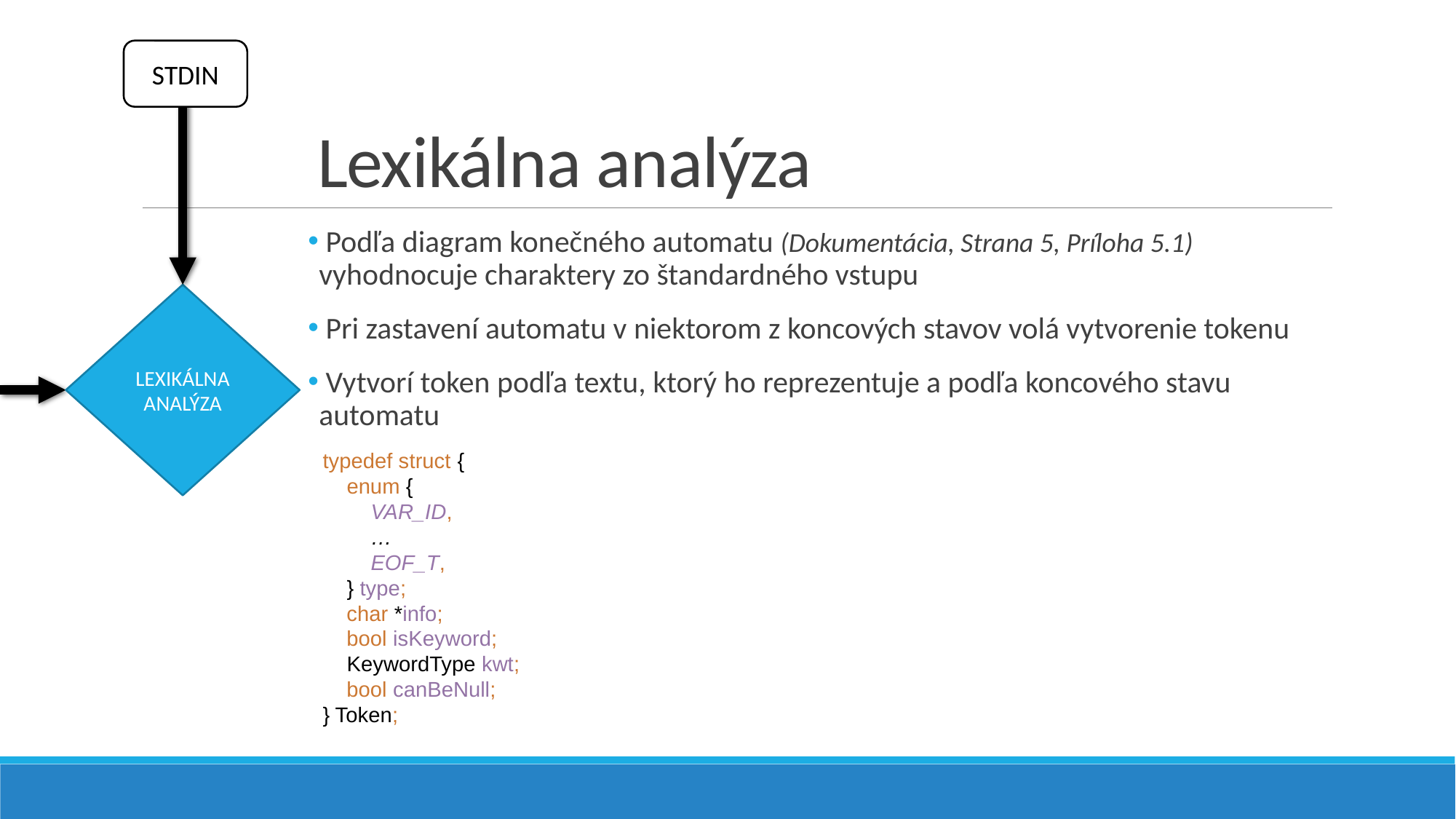

# Lexikálna analýza
STDIN
 Podľa diagram konečného automatu (Dokumentácia, Strana 5, Príloha 5.1) vyhodnocuje charaktery zo štandardného vstupu
 Pri zastavení automatu v niektorom z koncových stavov volá vytvorenie tokenu
 Vytvorí token podľa textu, ktorý ho reprezentuje a podľa koncového stavu automatu

LEXIKÁLNA ANALÝZA
typedef struct {
    enum {
        VAR_ID,
        …
        EOF_T,
    } type;
    char *info;
    bool isKeyword;
    KeywordType kwt;
    bool canBeNull;
} Token;